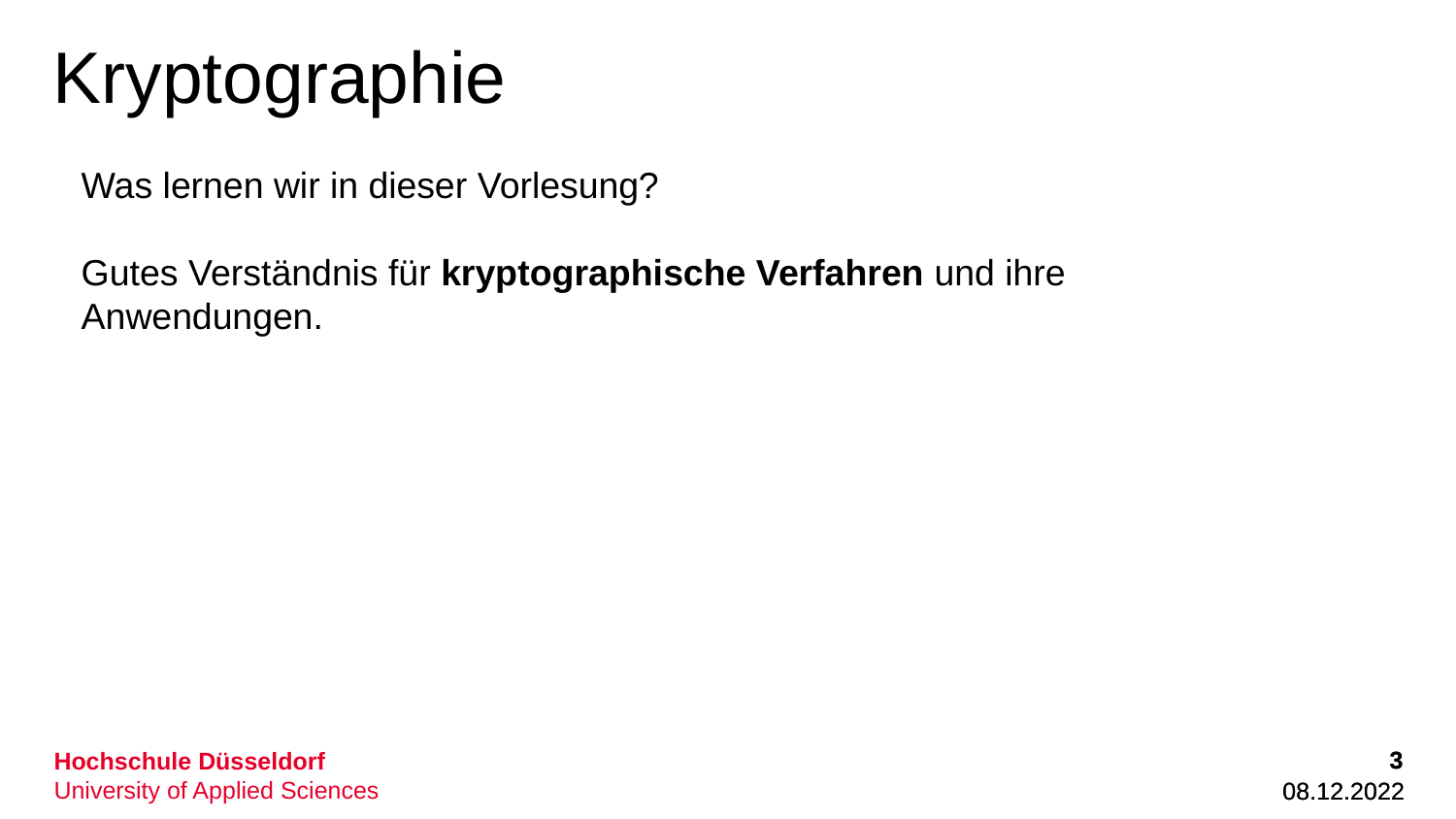

# Kryptographie
Was lernen wir in dieser Vorlesung?

Gutes Verständnis für kryptographische Verfahren und ihre
Anwendungen.

3

3

08.12.2022
08.12.2022